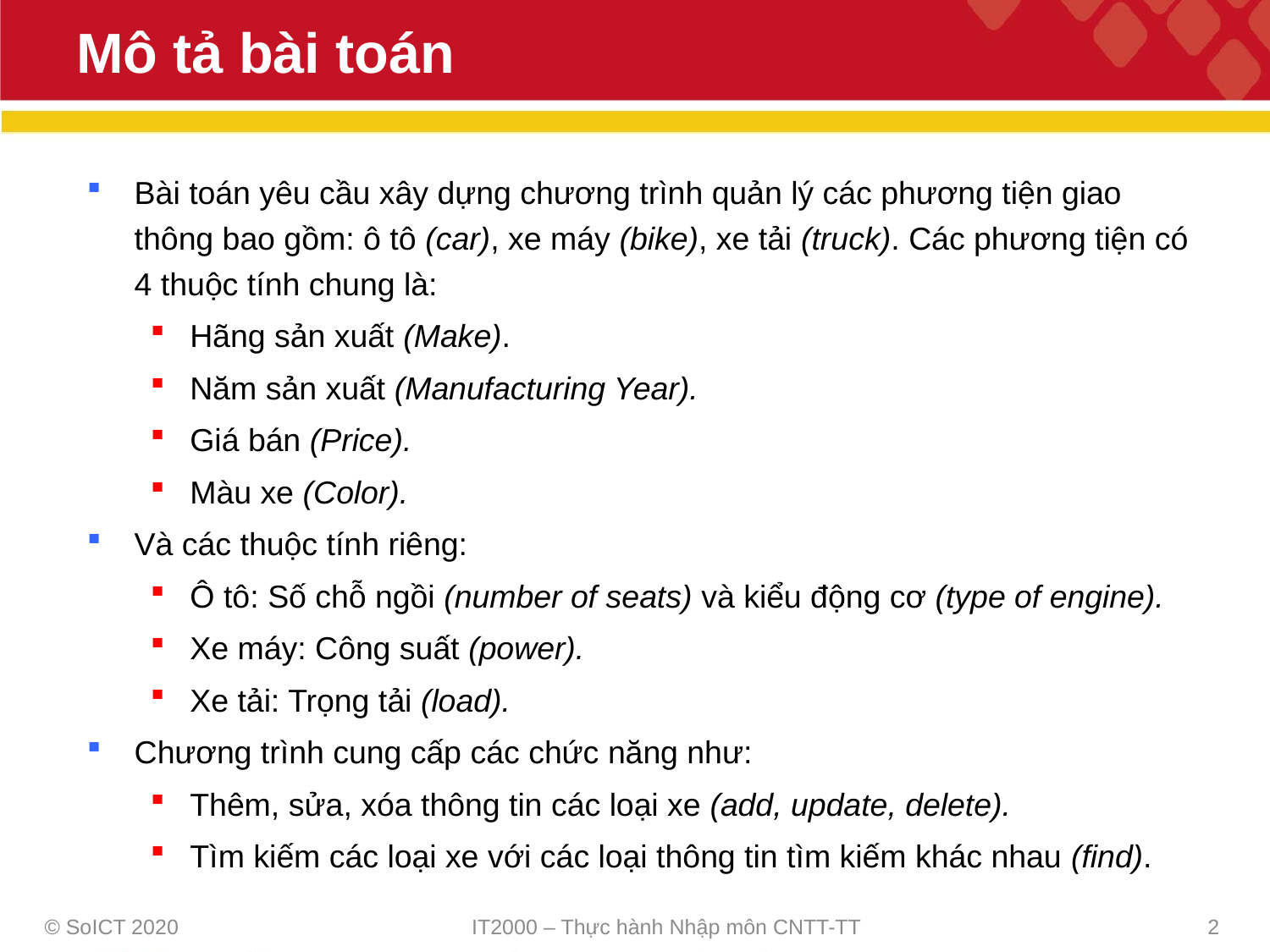

# Mô tả bài toán
Bài toán yêu cầu xây dựng chương trình quản lý các phương tiện giao thông bao gồm: ô tô (car), xe máy (bike), xe tải (truck). Các phương tiện có 4 thuộc tính chung là:
Hãng sản xuất (Make).
Năm sản xuất (Manufacturing Year).
Giá bán (Price).
Màu xe (Color).
Và các thuộc tính riêng:
Ô tô: Số chỗ ngồi (number of seats) và kiểu động cơ (type of engine).
Xe máy: Công suất (power).
Xe tải: Trọng tải (load).
Chương trình cung cấp các chức năng như:
Thêm, sửa, xóa thông tin các loại xe (add, update, delete).
Tìm kiếm các loại xe với các loại thông tin tìm kiếm khác nhau (find).
© SoICT 2020
IT2000 – Thực hành Nhập môn CNTT-TT
2